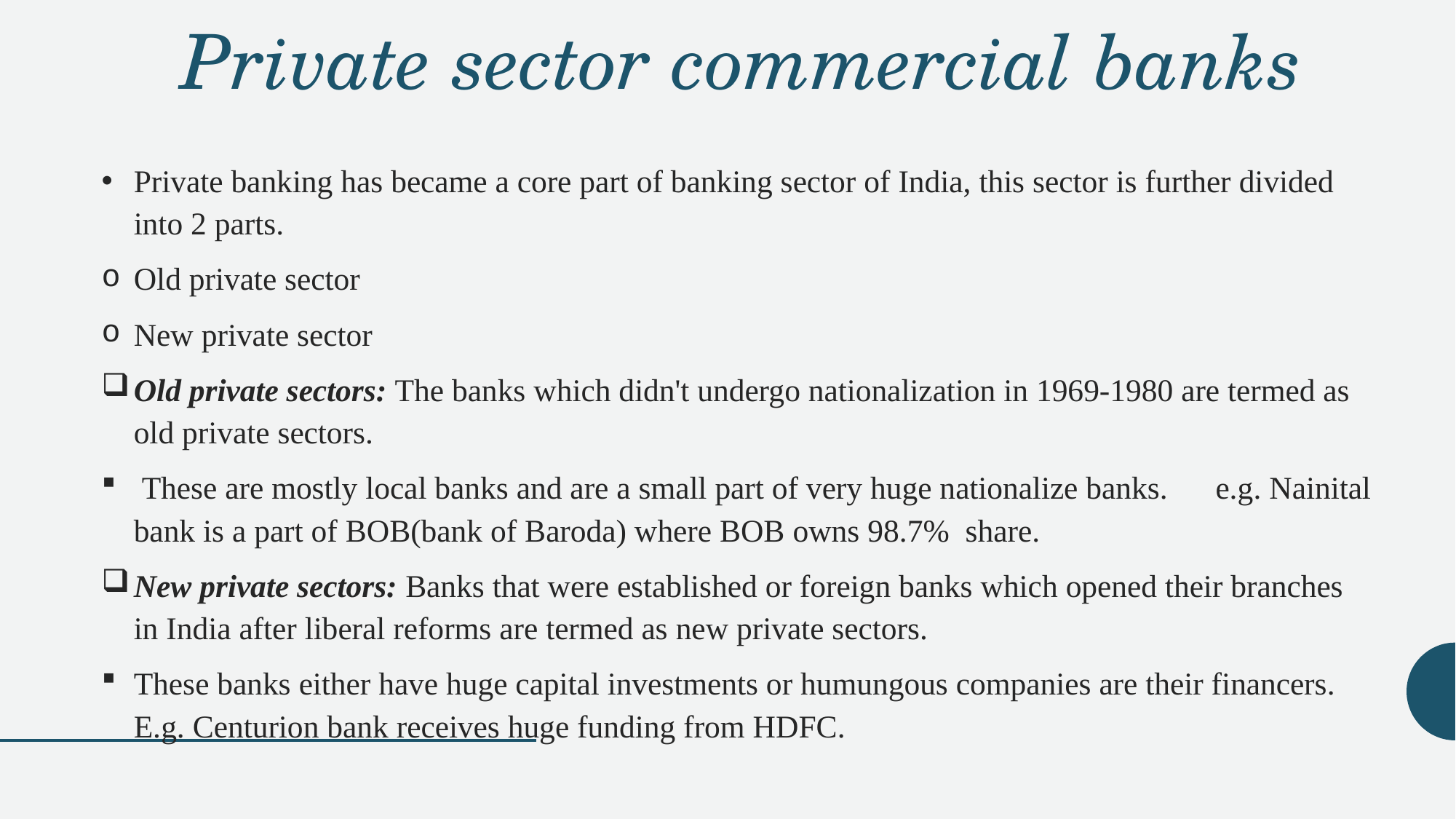

# Private sector commercial banks
Private banking has became a core part of banking sector of India, this sector is further divided into 2 parts.
Old private sector
New private sector
Old private sectors: The banks which didn't undergo nationalization in 1969-1980 are termed as old private sectors.
 These are mostly local banks and are a small part of very huge nationalize banks.      e.g. Nainital bank is a part of BOB(bank of Baroda) where BOB owns 98.7%  share.
New private sectors: Banks that were established or foreign banks which opened their branches in India after liberal reforms are termed as new private sectors.
These banks either have huge capital investments or humungous companies are their financers. E.g. Centurion bank receives huge funding from HDFC.